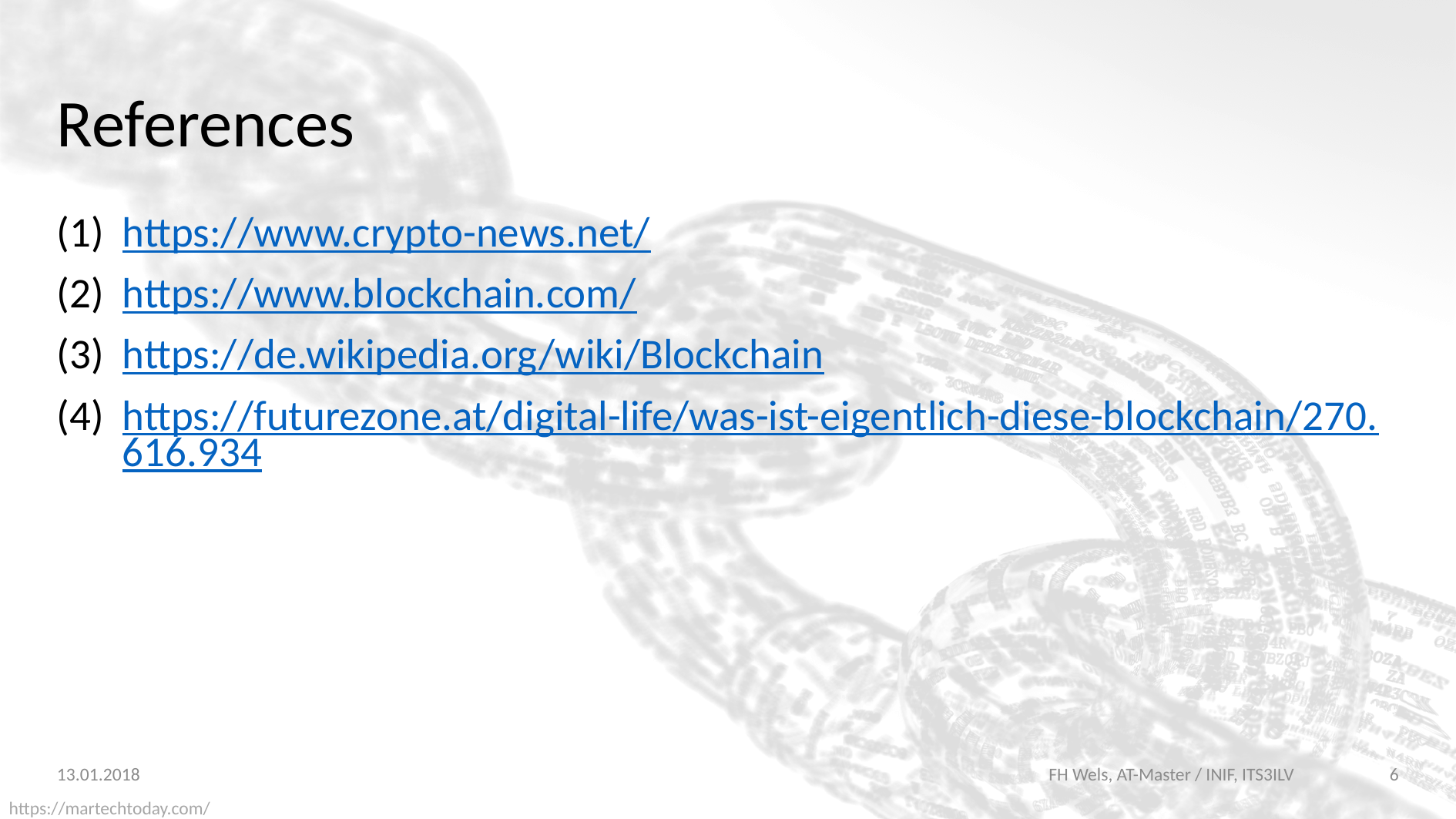

# References
https://www.crypto-news.net/
https://www.blockchain.com/
https://de.wikipedia.org/wiki/Blockchain
https://futurezone.at/digital-life/was-ist-eigentlich-diese-blockchain/270.616.934

13.01.2018
FH Wels, AT-Master / INIF, ITS3ILV
6